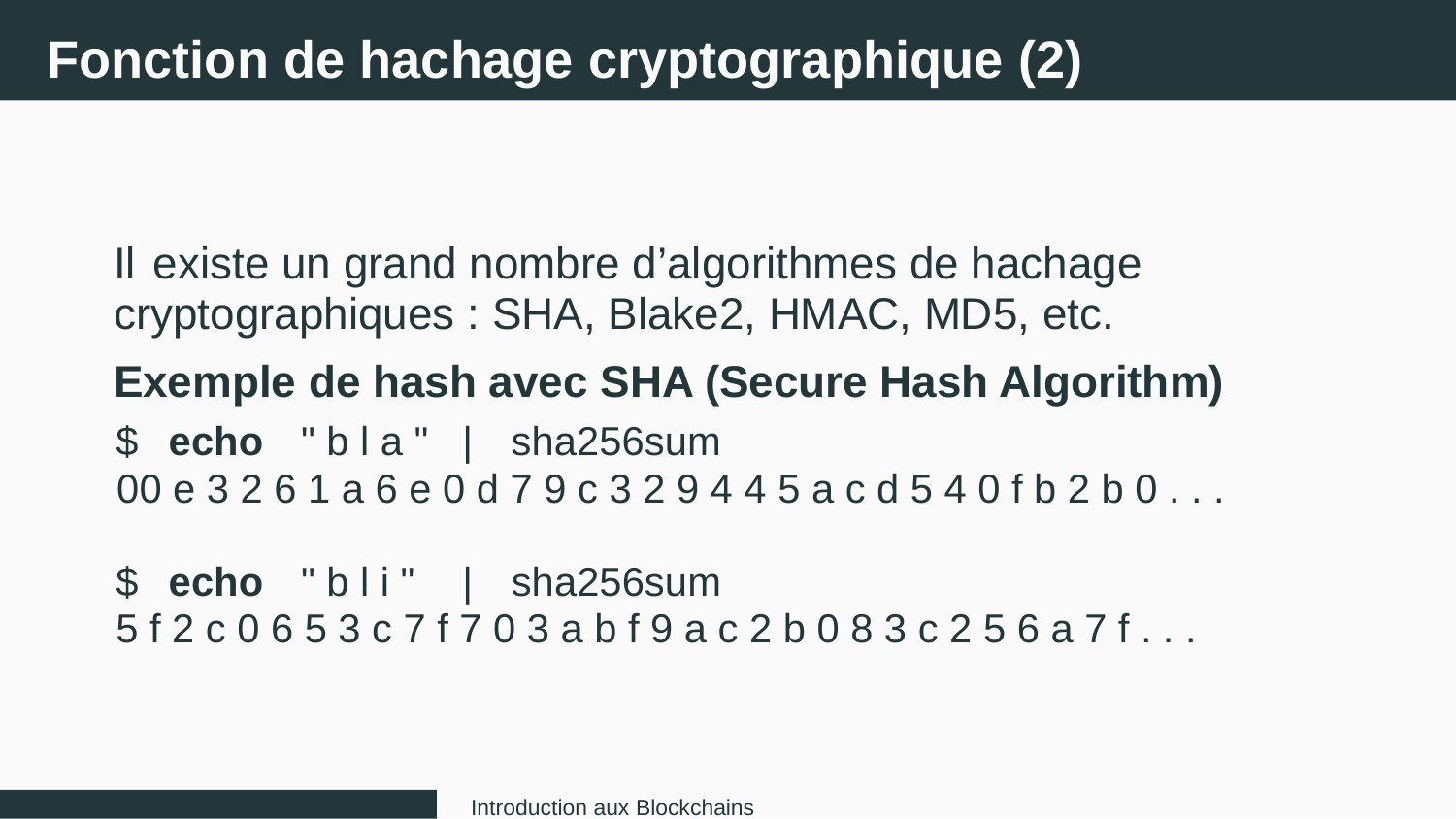

Fonction de hachage cryptographique (2)
Il
existe un grand nombre d’algorithmes de hachage
cryptographiques : SHA, Blake2, HMAC, MD5, etc.
Exemple de hash avec SHA (Secure Hash Algorithm)
$
echo
" b l a "
|
sha256sum
00 e 3 2 6 1 a 6 e 0 d 7 9 c 3 2 9 4 4 5 a c d 5 4 0 f b 2 b 0 . . .
$
echo
" b l i "
|
sha256sum
5 f 2 c 0 6 5 3 c 7 f 7 0 3 a b f 9 a c 2 b 0 8 3 c 2 5 6 a 7 f . . .

Introduction aux Blockchains